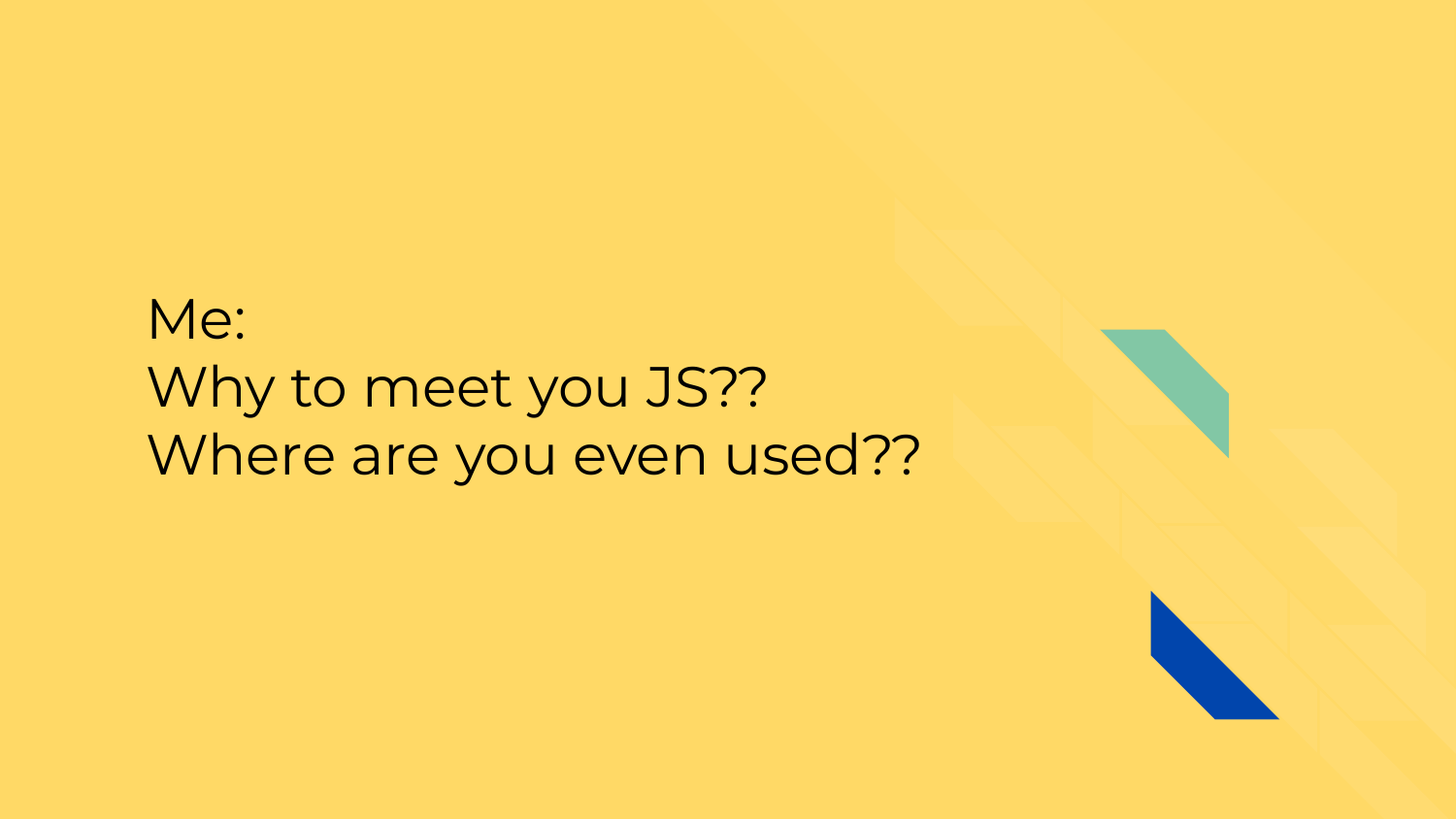

# Me:
Why to meet you JS?? Where are you even used??